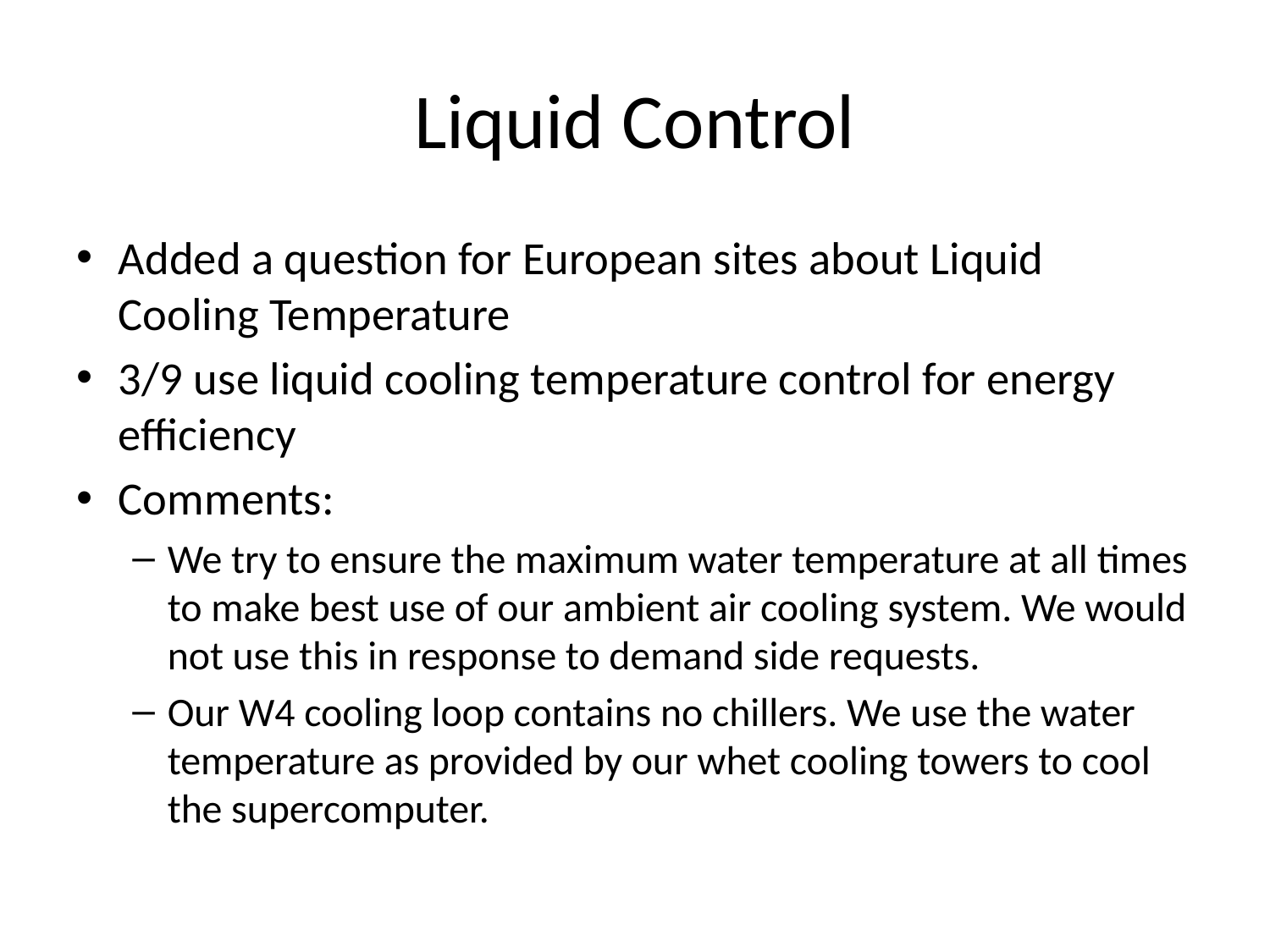

# Liquid Control
Added a question for European sites about Liquid Cooling Temperature
3/9 use liquid cooling temperature control for energy efficiency
Comments:
We try to ensure the maximum water temperature at all times to make best use of our ambient air cooling system. We would not use this in response to demand side requests.
Our W4 cooling loop contains no chillers. We use the water temperature as provided by our whet cooling towers to cool the supercomputer.